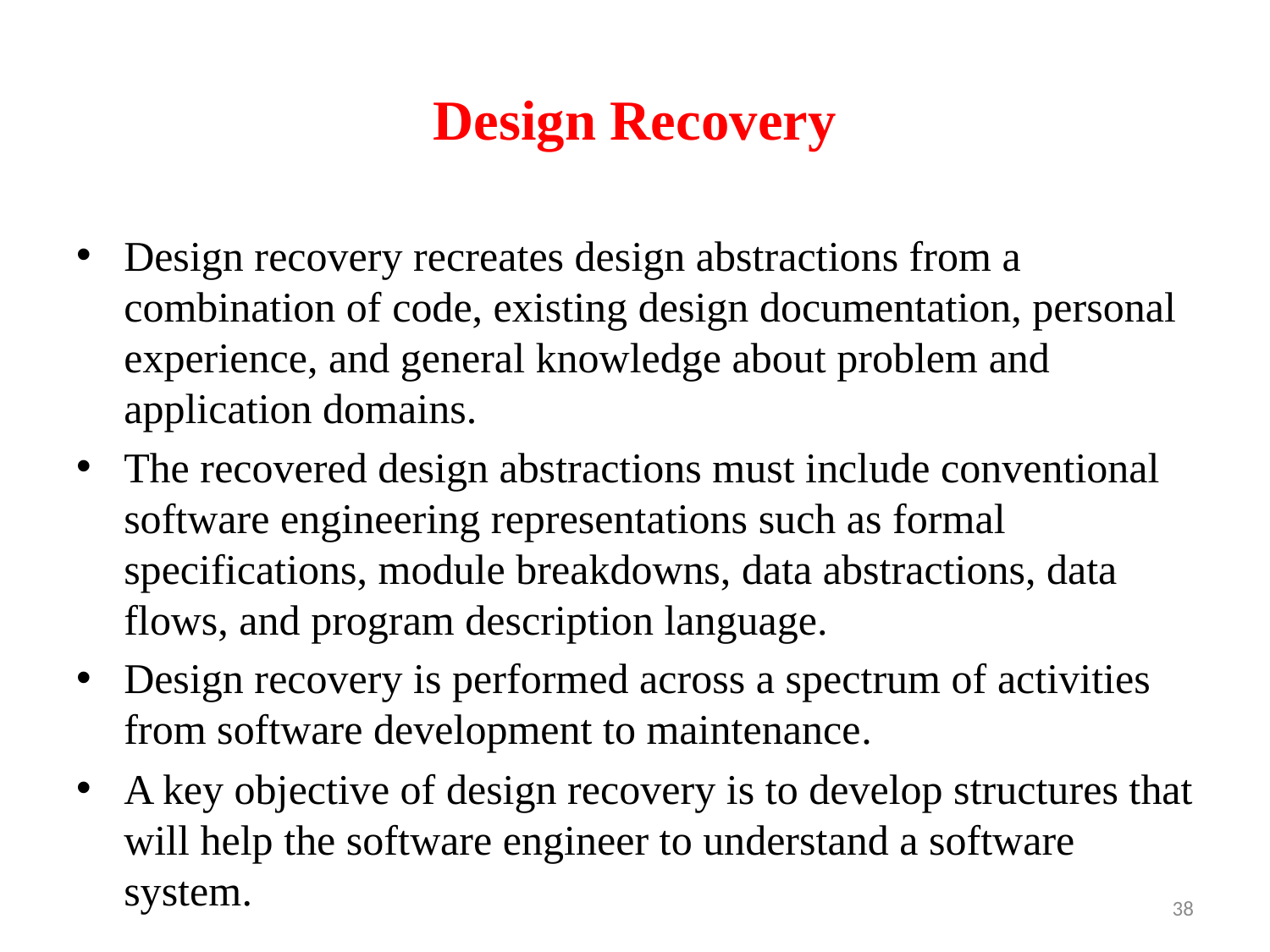

# Design Recovery
Design recovery recreates design abstractions from a combination of code, existing design documentation, personal experience, and general knowledge about problem and application domains.
The recovered design abstractions must include conventional software engineering representations such as formal specifications, module breakdowns, data abstractions, data flows, and program description language.
Design recovery is performed across a spectrum of activities from software development to maintenance.
A key objective of design recovery is to develop structures that will help the software engineer to understand a software system.
38